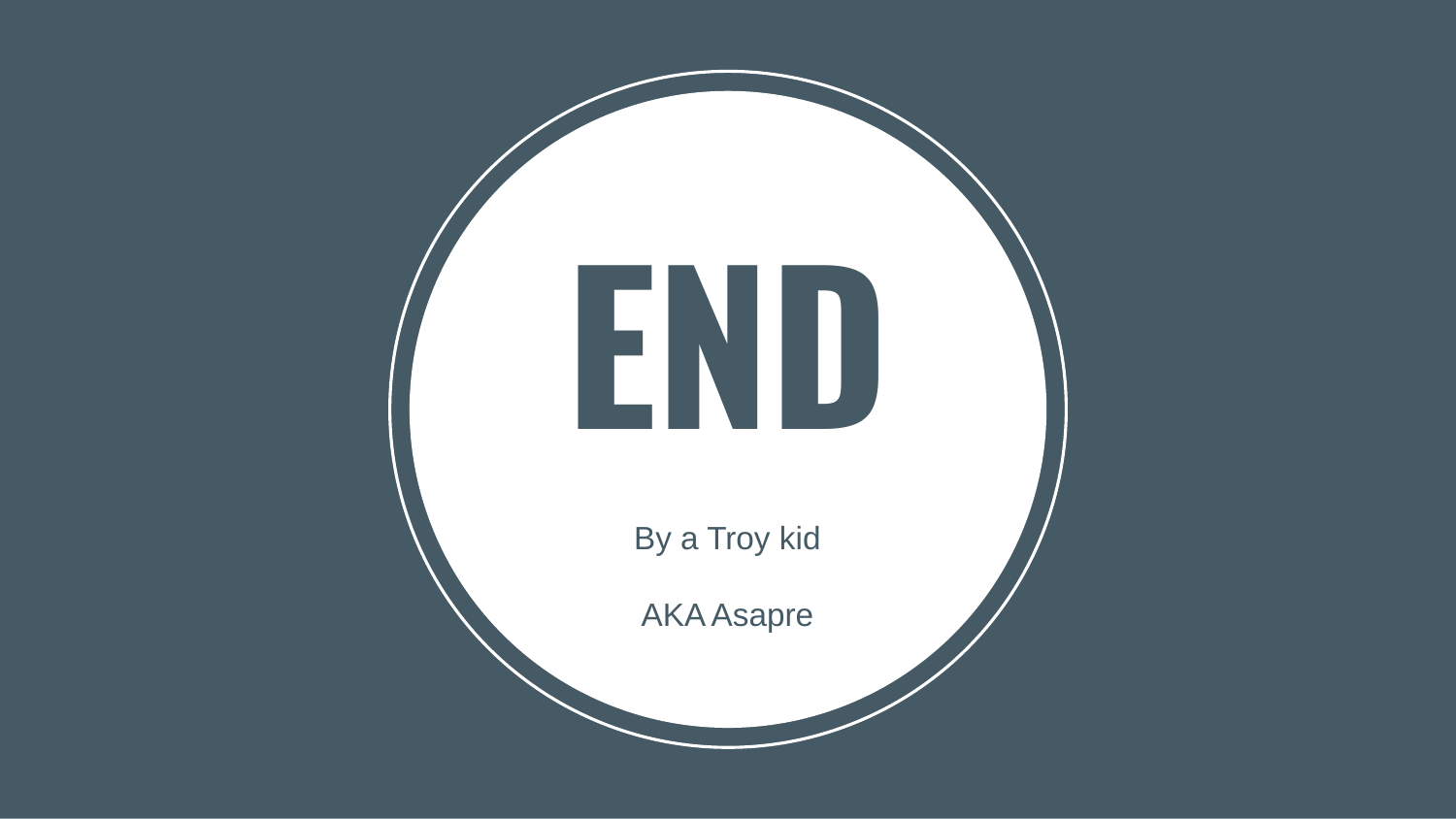

# END
By a Troy kid
AKA Asapre